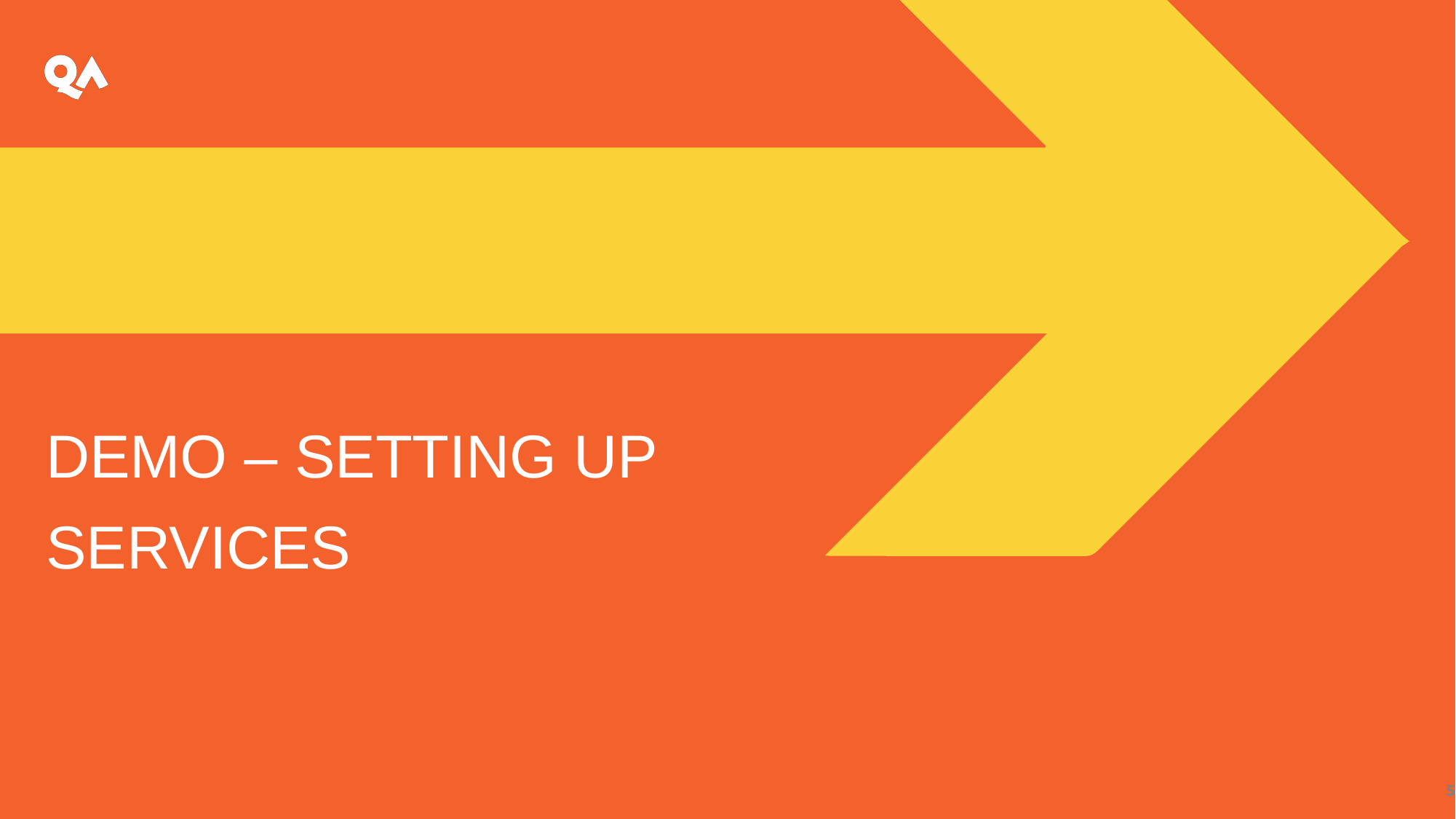

# Demo – Setting up Services
5